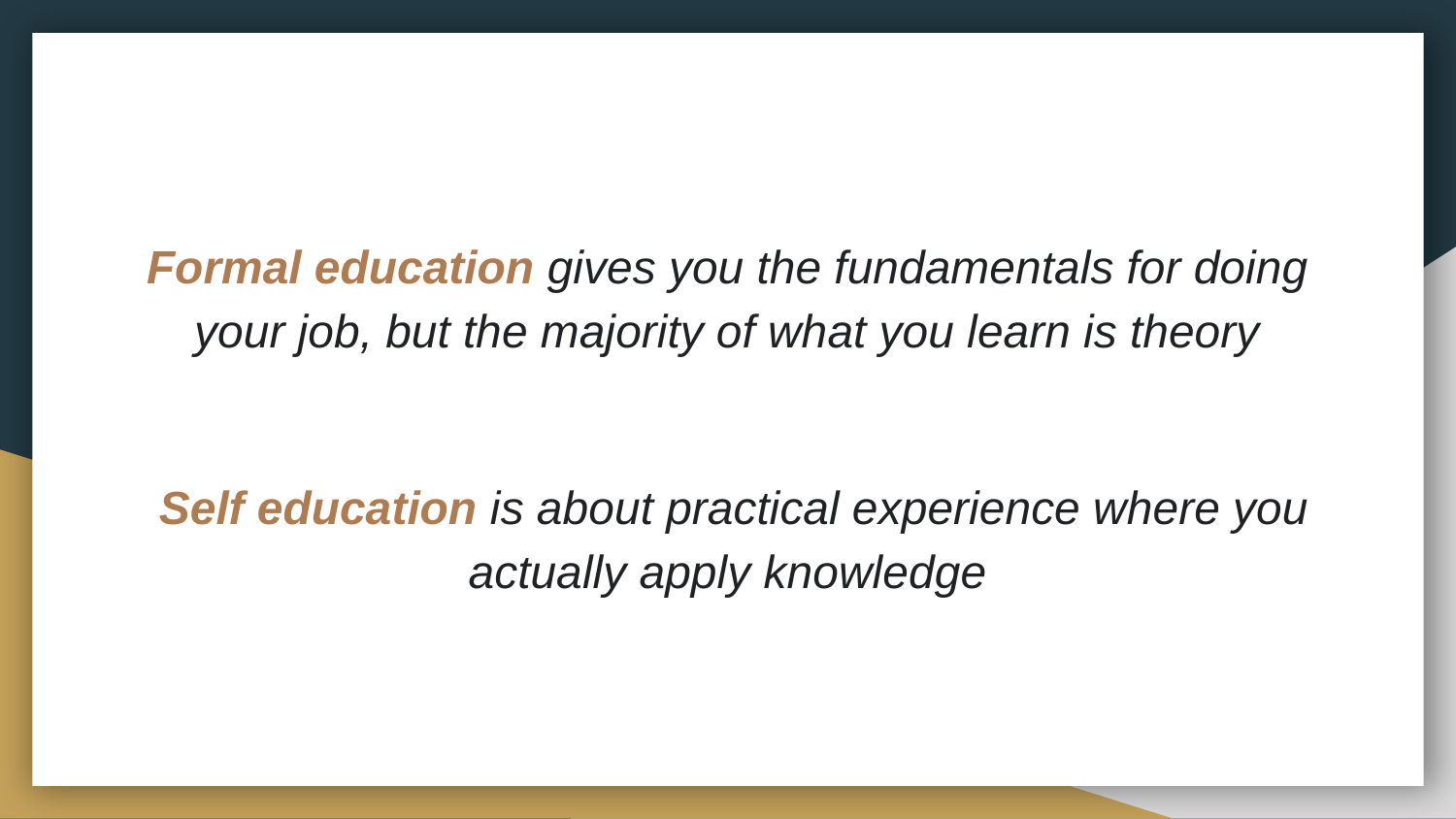

Formal education gives you the fundamentals for doing your job, but the majority of what you learn is theory

 Self education is about practical experience where you actually apply knowledge